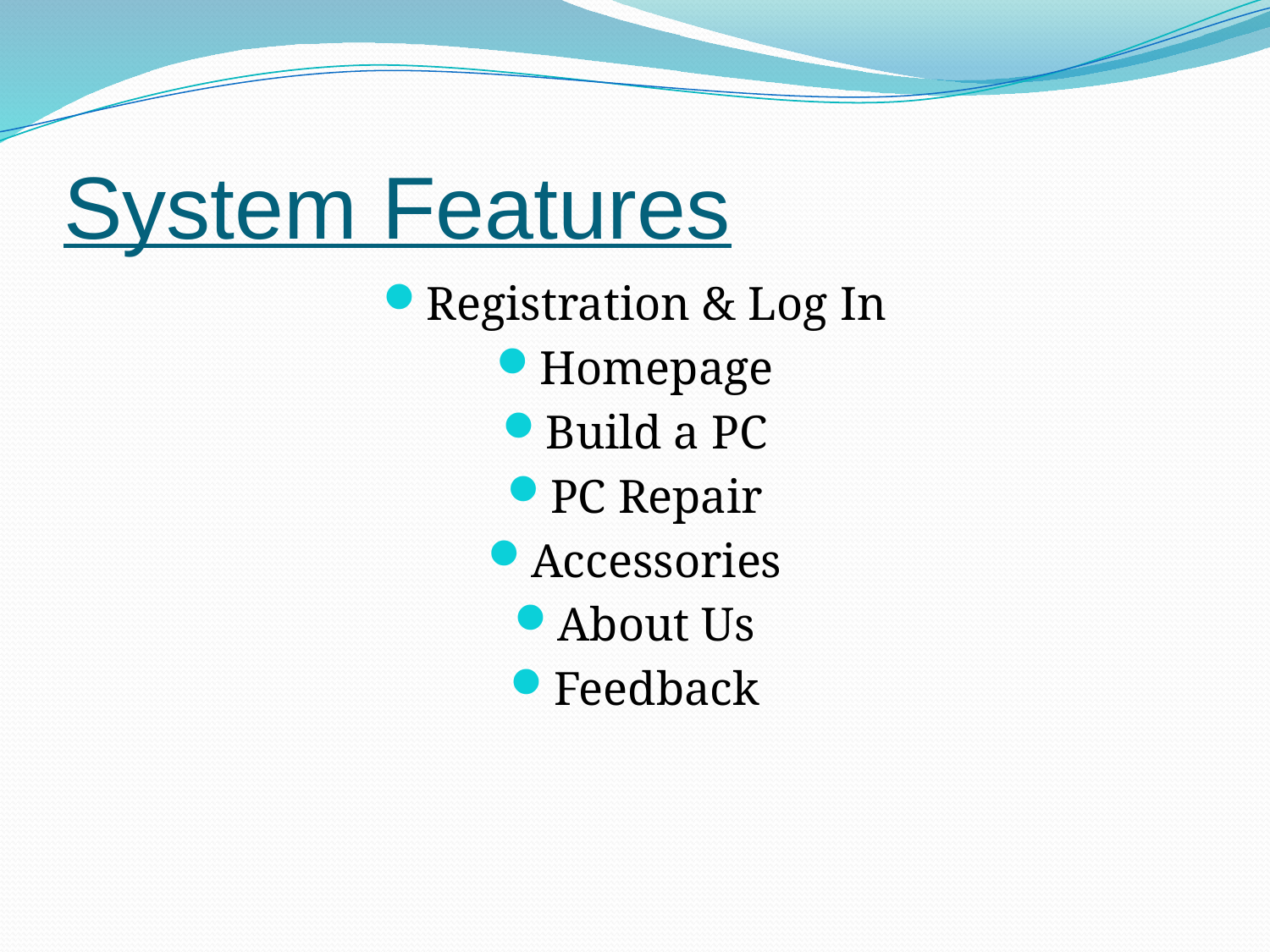

# System Features
Registration & Log In
Homepage
Build a PC
PC Repair
Accessories
About Us
Feedback